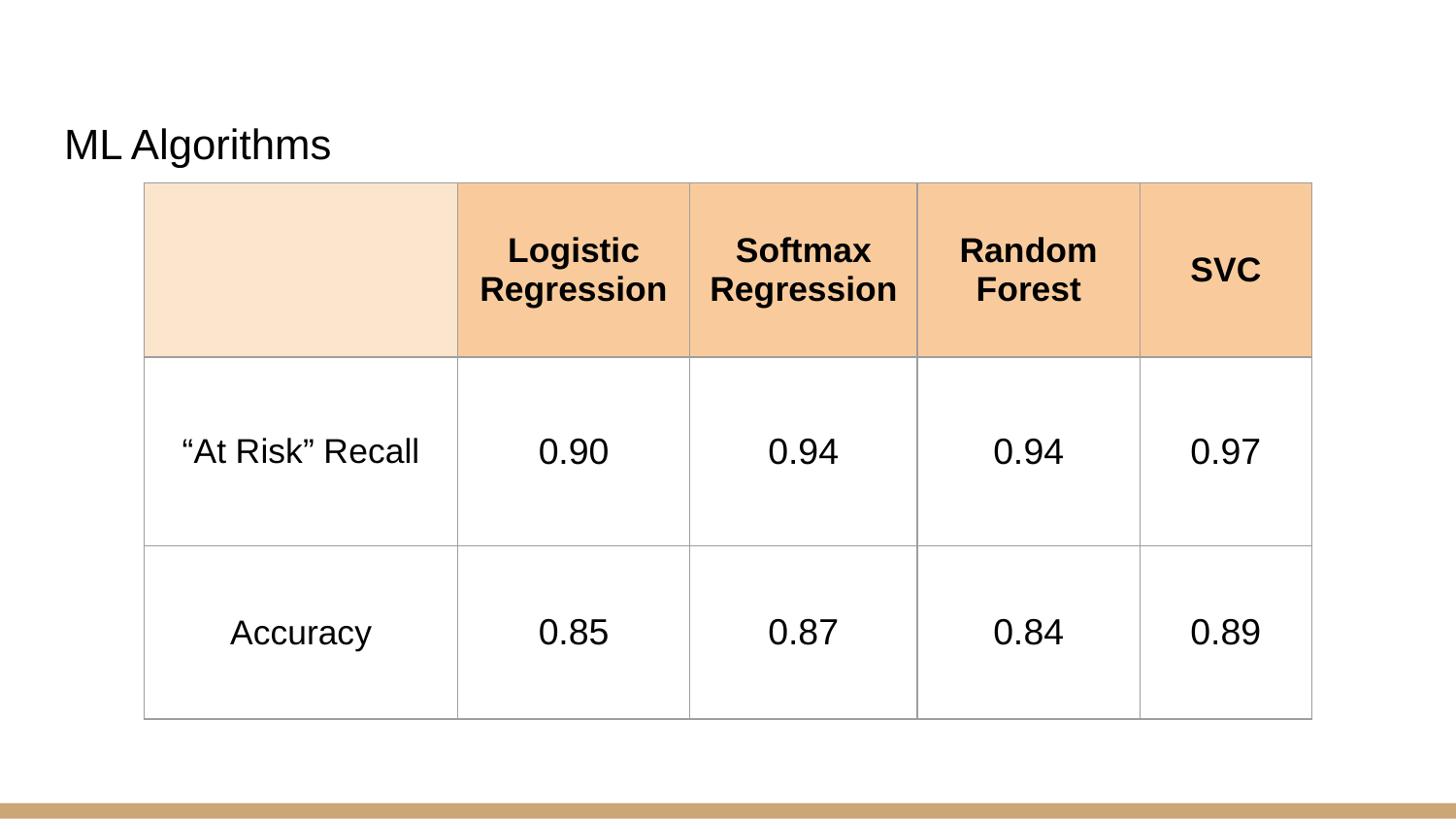

# ML Algorithms
|  | Logistic Regression | Softmax Regression | Random Forest | SVC |
| --- | --- | --- | --- | --- |
| “At Risk” Recall | 0.90 | 0.94 | 0.94 | 0.97 |
| Accuracy | 0.85 | 0.87 | 0.84 | 0.89 |